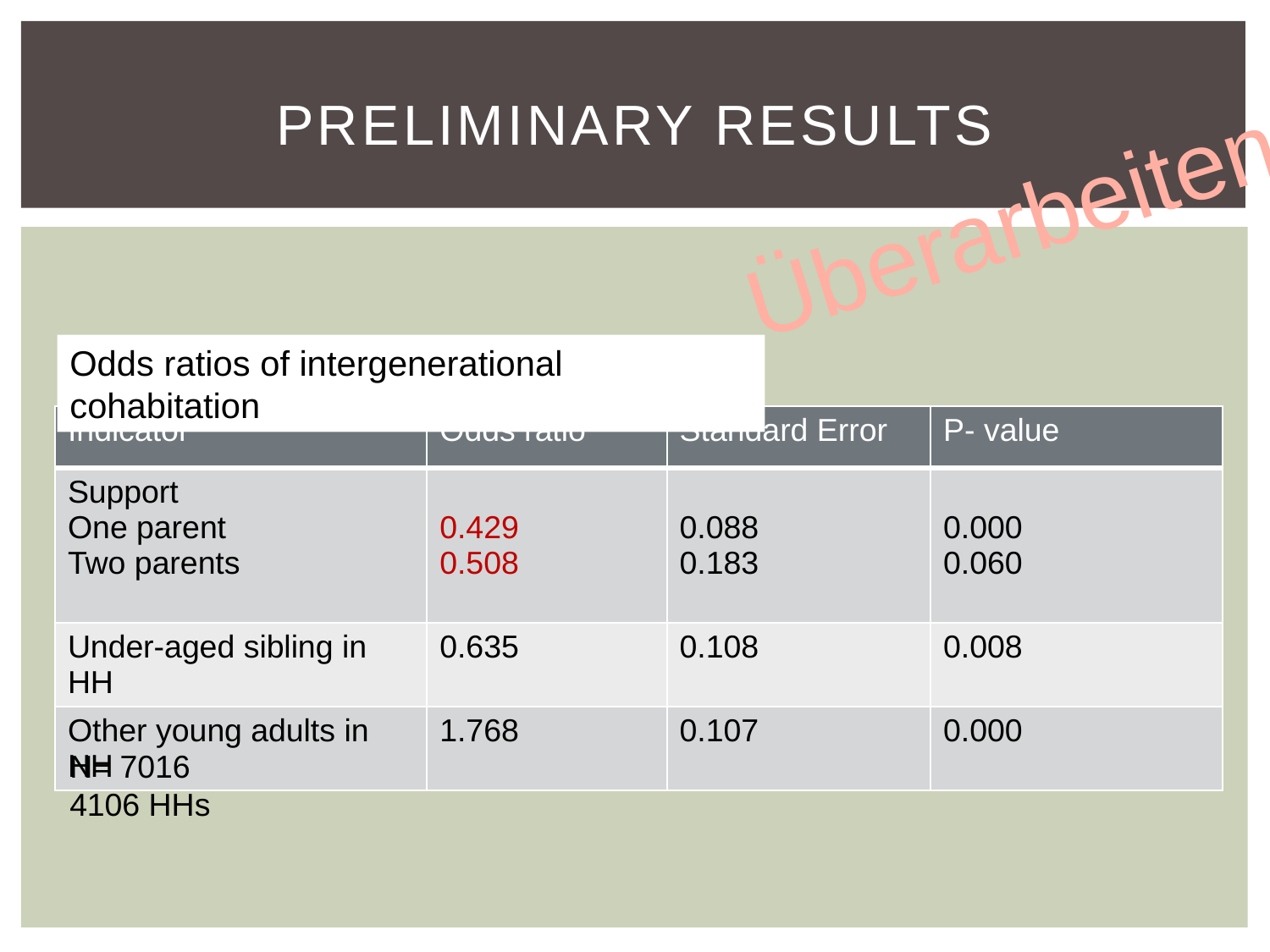

# Preliminary Results
Überarbeiten!
Odds ratios of intergenerational cohabitation
| Indicator | Odds ratio | Standard Error | P- value |
| --- | --- | --- | --- |
| Support One parent Two parents | 0.429 0.508 | 0.088 0.183 | 0.000 0.060 |
| Under-aged sibling in HH | 0.635 | 0.108 | 0.008 |
| Other young adults in HH | 1.768 | 0.107 | 0.000 |
N= 7016
4106 HHs